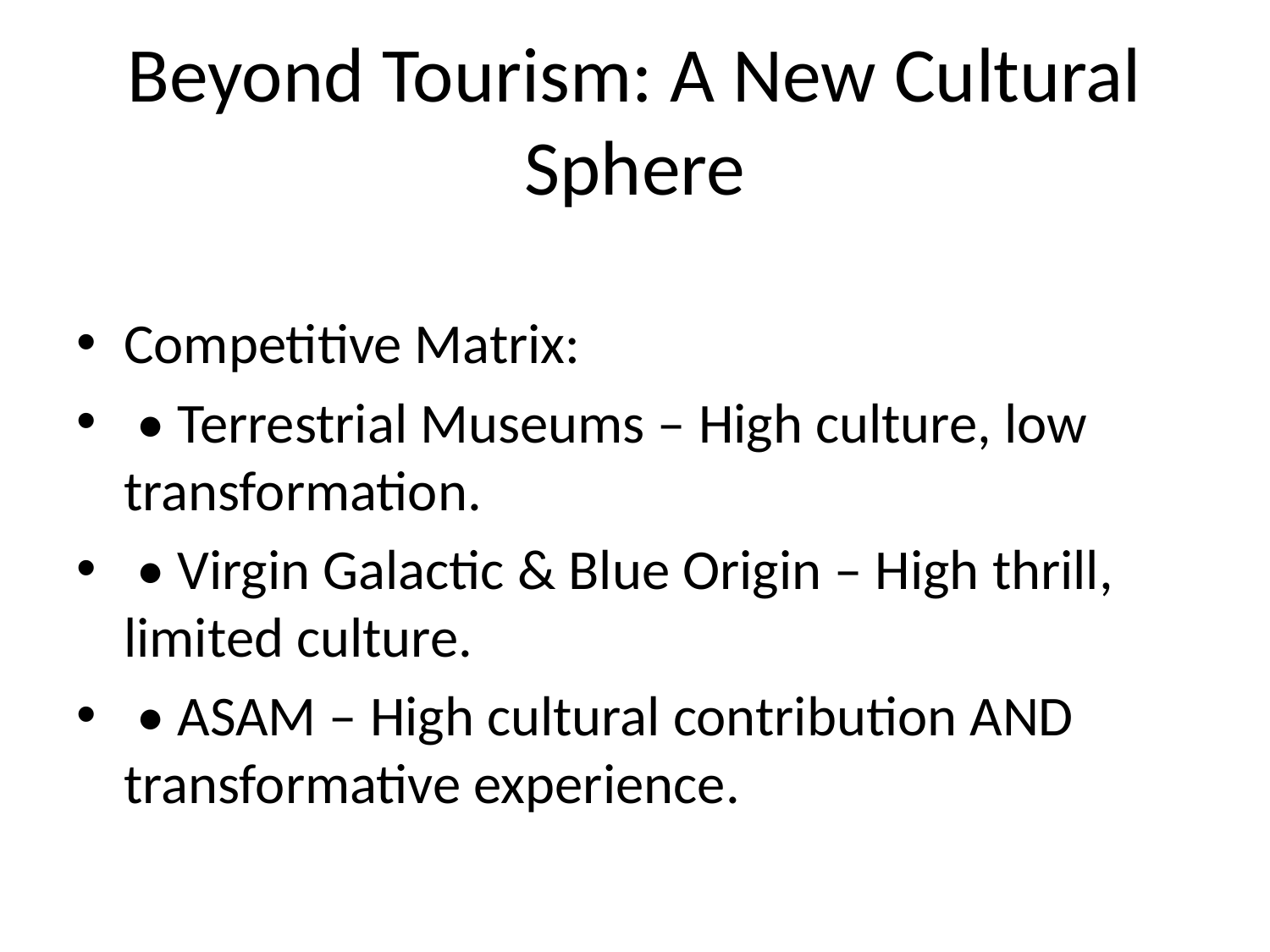

# Beyond Tourism: A New Cultural Sphere

Competitive Matrix:
 • Terrestrial Museums – High culture, low transformation.
 • Virgin Galactic & Blue Origin – High thrill, limited culture.
 • ASAM – High cultural contribution AND transformative experience.